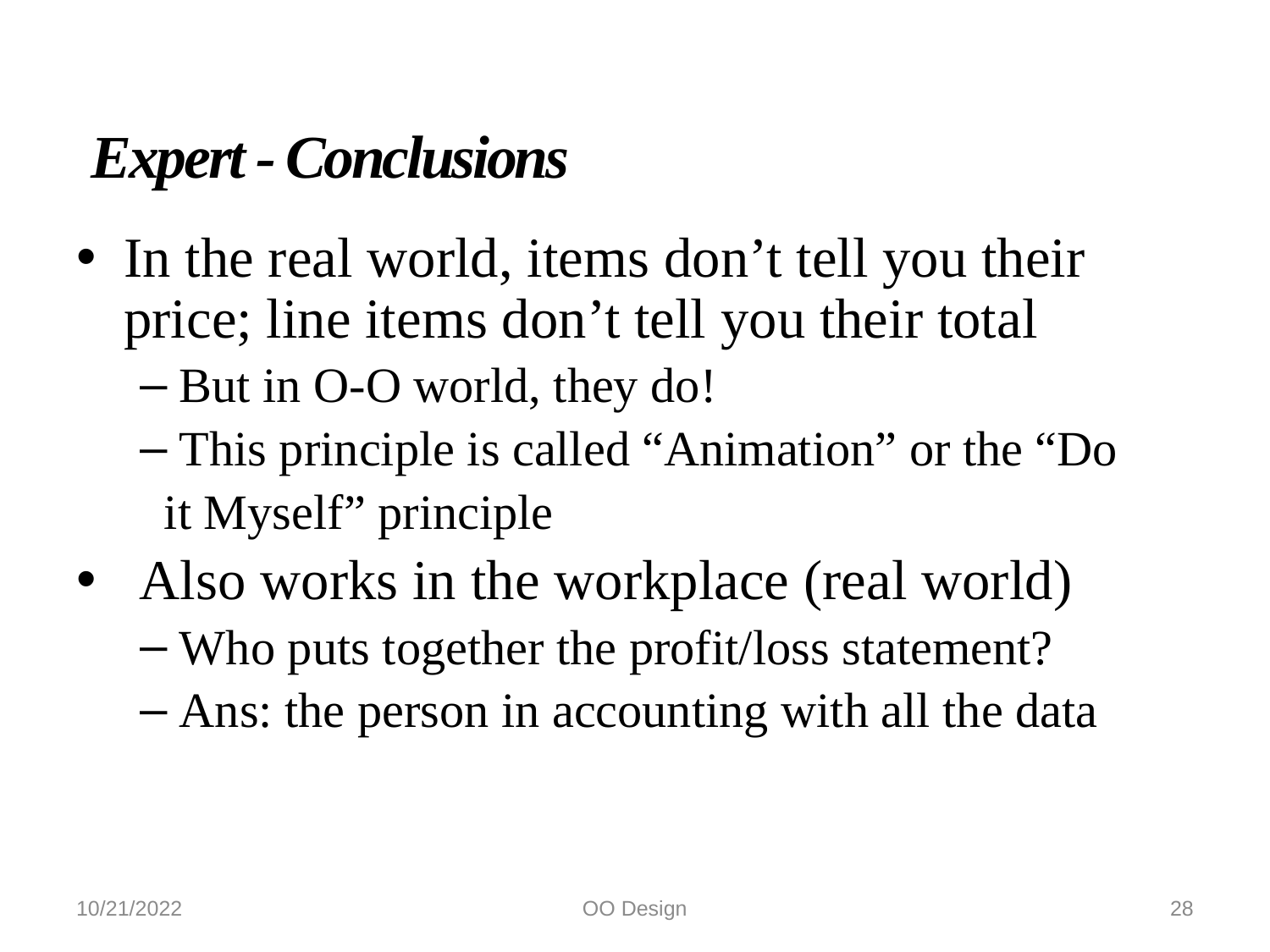

# Expert - Conclusions
In the real world, items don’t tell you their price; line items don’t tell you their total
But in O-O world, they do!
This principle is called “Animation” or the “Do
  it Myself” principle
 Also works in the workplace (real world)
Who puts together the profit/loss statement?
Ans: the person in accounting with all the data

10/21/2022
OO Design
28